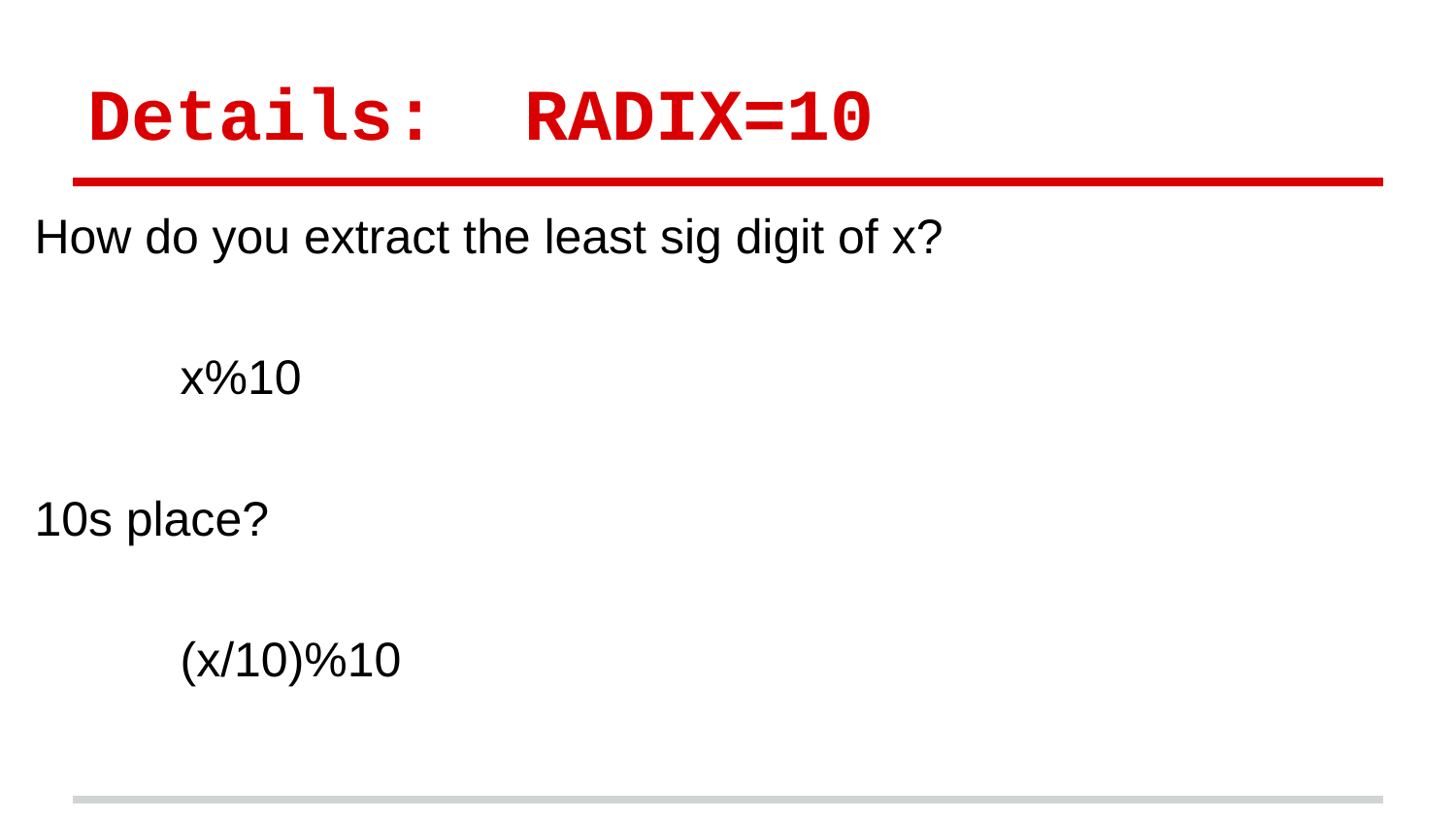

# Details:  RADIX=10
How do you extract the least sig digit of x?

x%10

10s place?

(x/10)%10